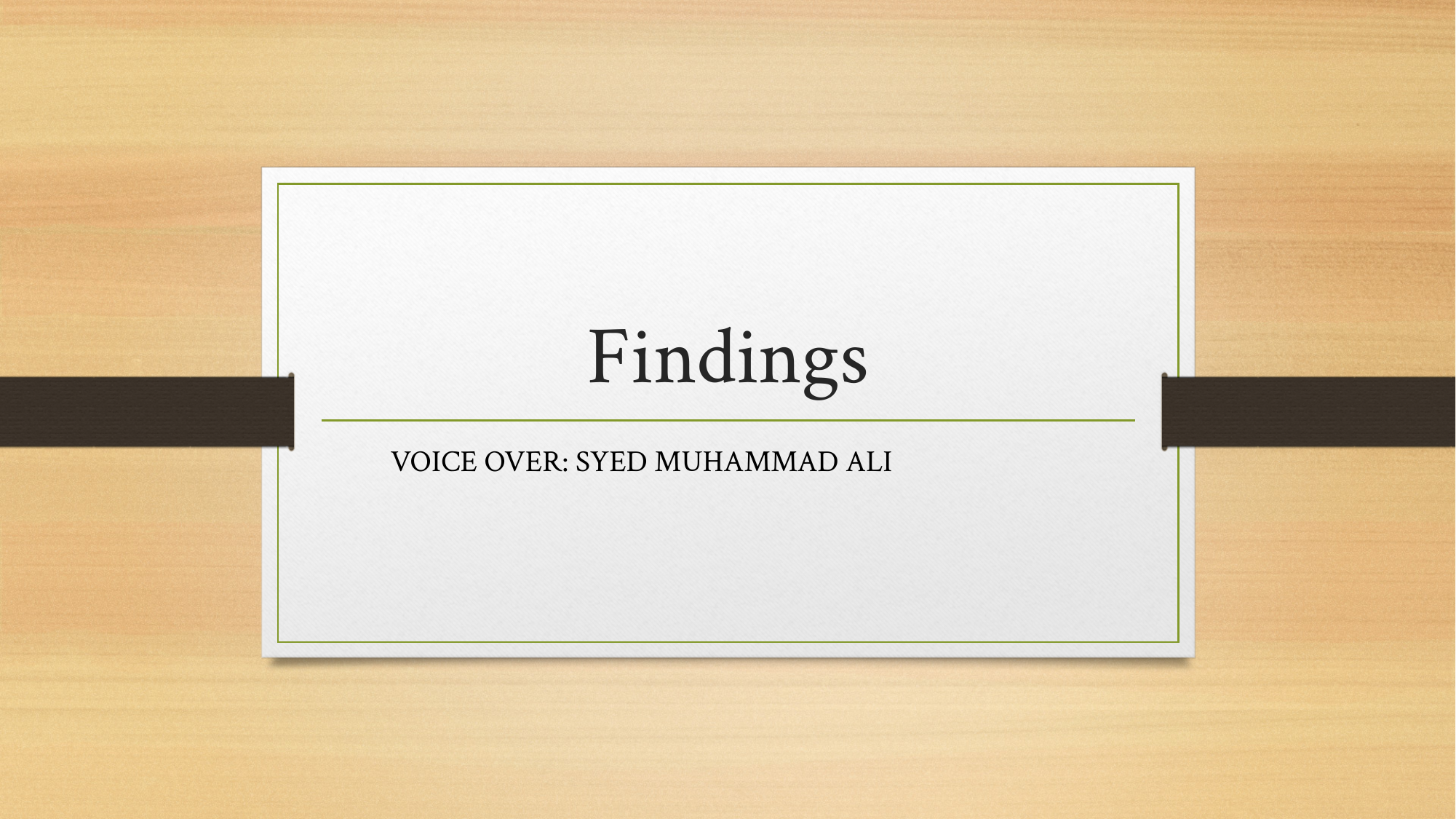

# Findings
VOICE OVER: SYED MUHAMMAD ALI